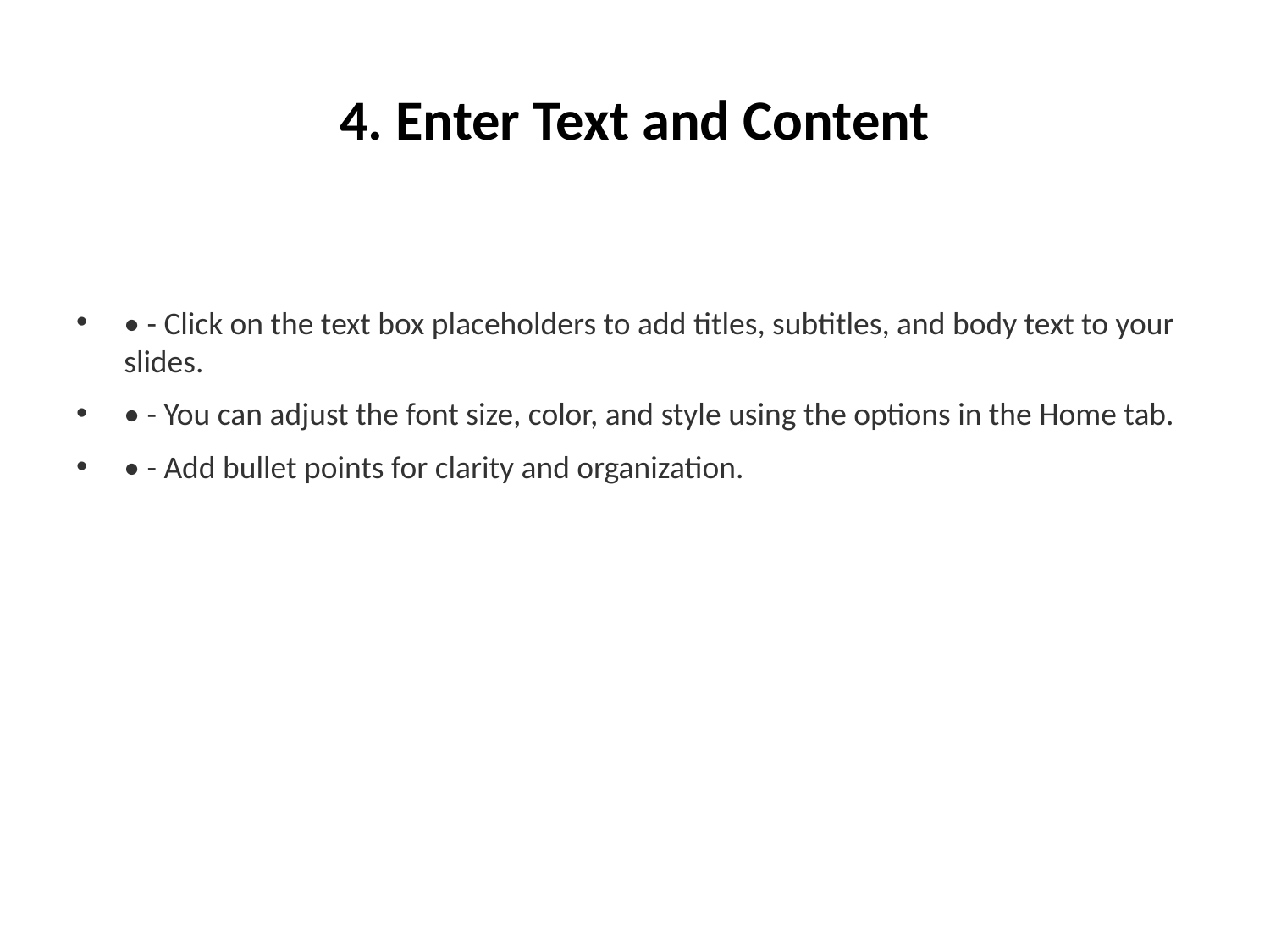

# 4. Enter Text and Content

• - Click on the text box placeholders to add titles, subtitles, and body text to your slides.
• - You can adjust the font size, color, and style using the options in the Home tab.
• - Add bullet points for clarity and organization.